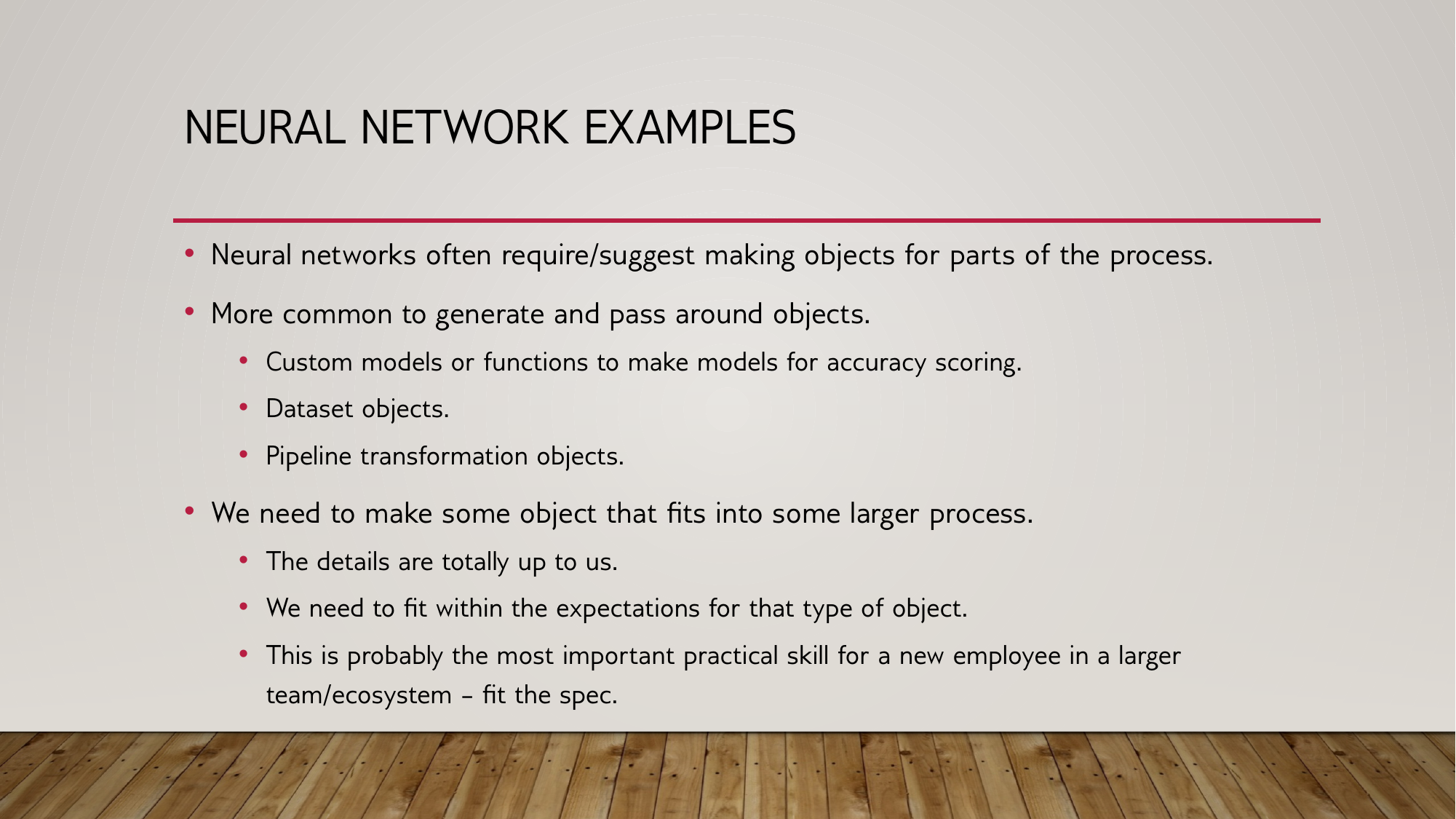

# Neural Network Examples
Neural networks often require/suggest making objects for parts of the process.
More common to generate and pass around objects.
Custom models or functions to make models for accuracy scoring.
Dataset objects.
Pipeline transformation objects.
We need to make some object that fits into some larger process.
The details are totally up to us.
We need to fit within the expectations for that type of object.
This is probably the most important practical skill for a new employee in a larger team/ecosystem – fit the spec.